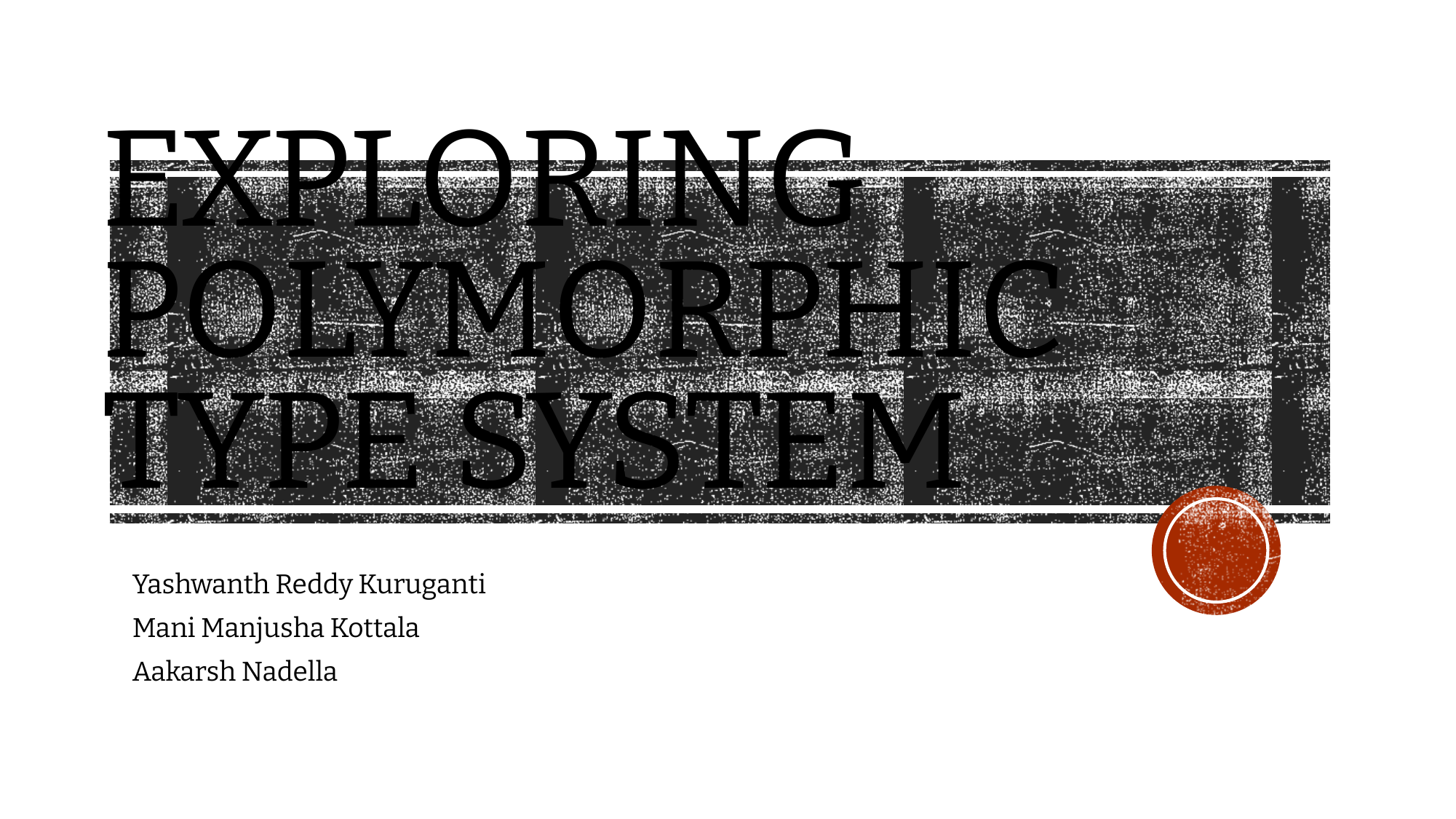

# Exploring Polymorphic Type System
Yashwanth Reddy Kuruganti
Mani Manjusha Kottala
Aakarsh Nadella